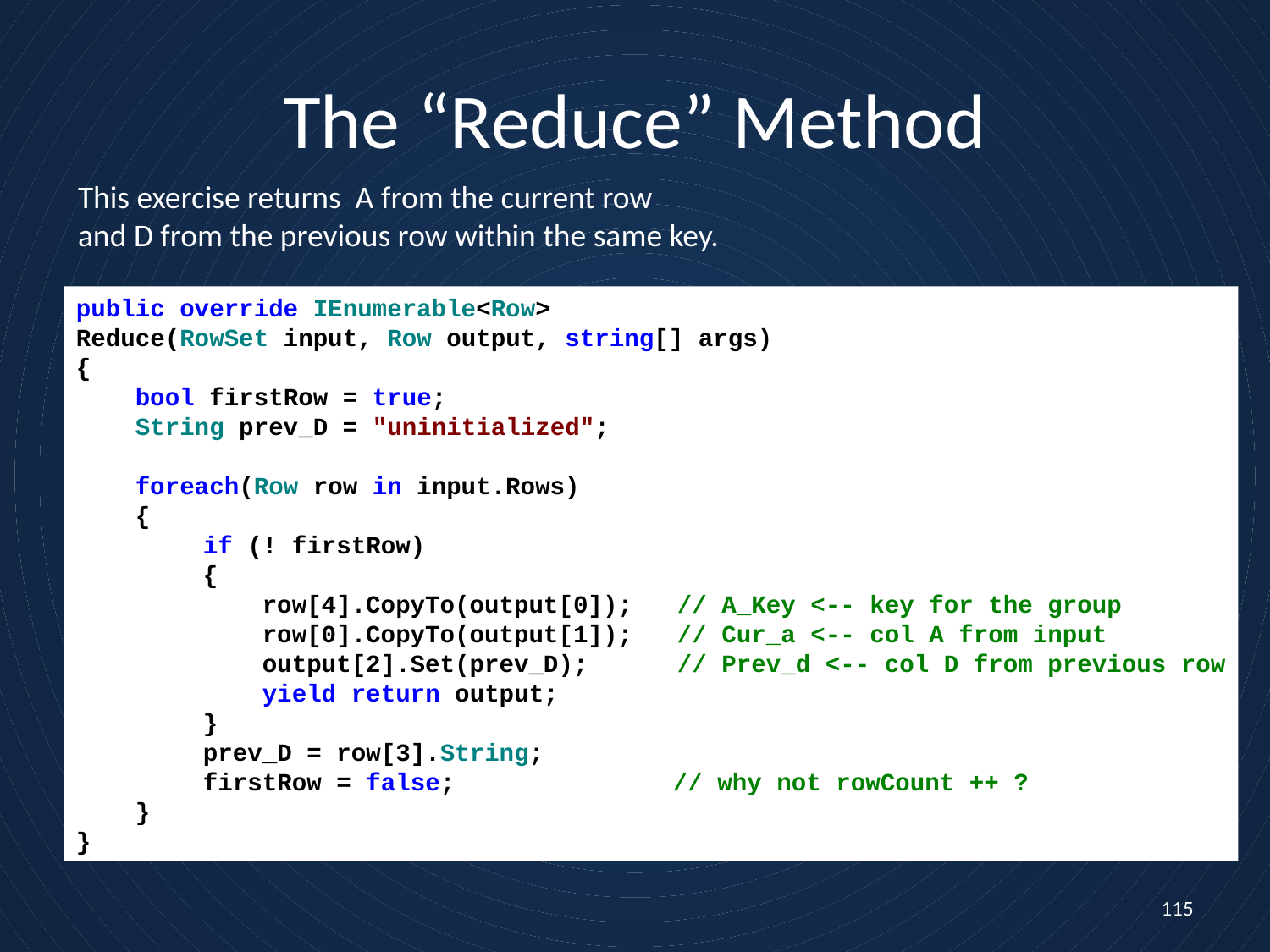

# The “Reduce” Method
This exercise returns  A from the current row
and D from the previous row within the same key.
public override IEnumerable<Row>
Reduce(RowSet input, Row output, string[] args)
{
    bool firstRow = true;
    String prev_D = "uninitialized";

    foreach(Row row in input.Rows)
    {
	if (! firstRow)
	{
	    row[4].CopyTo(output[0]);   // A_Key <-- key for the group
	    row[0].CopyTo(output[1]);   // Cur_a <-- col A from input
	    output[2].Set(prev_D);      // Prev_d <-- col D from previous row
	    yield return output;
	}
	prev_D = row[3].String;
	firstRow = false; 	      // why not rowCount ++ ?
    }
}
115